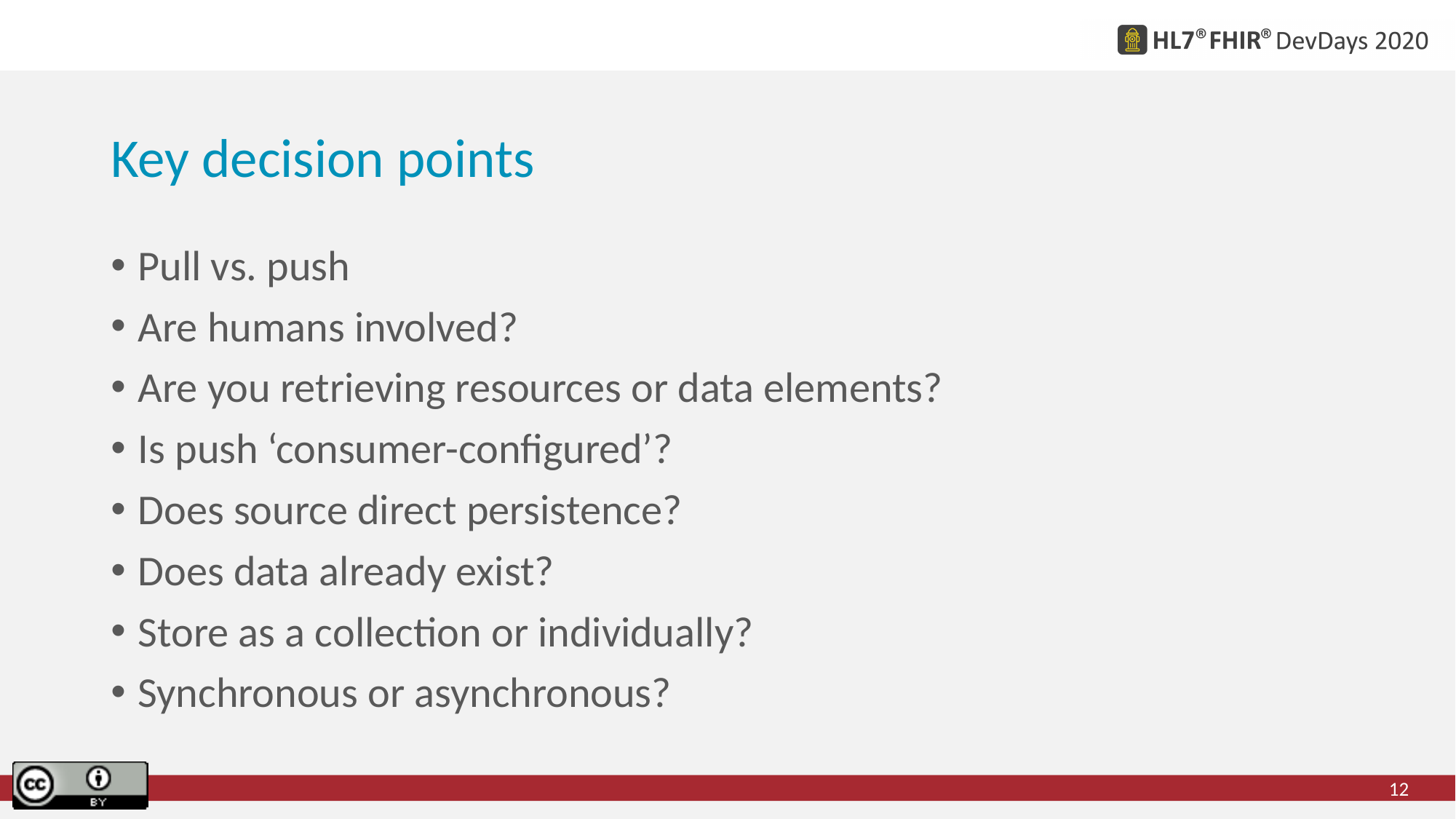

# Key decision points
Pull vs. push
Are humans involved?
Are you retrieving resources or data elements?
Is push ‘consumer-configured’?
Does source direct persistence?
Does data already exist?
Store as a collection or individually?
Synchronous or asynchronous?